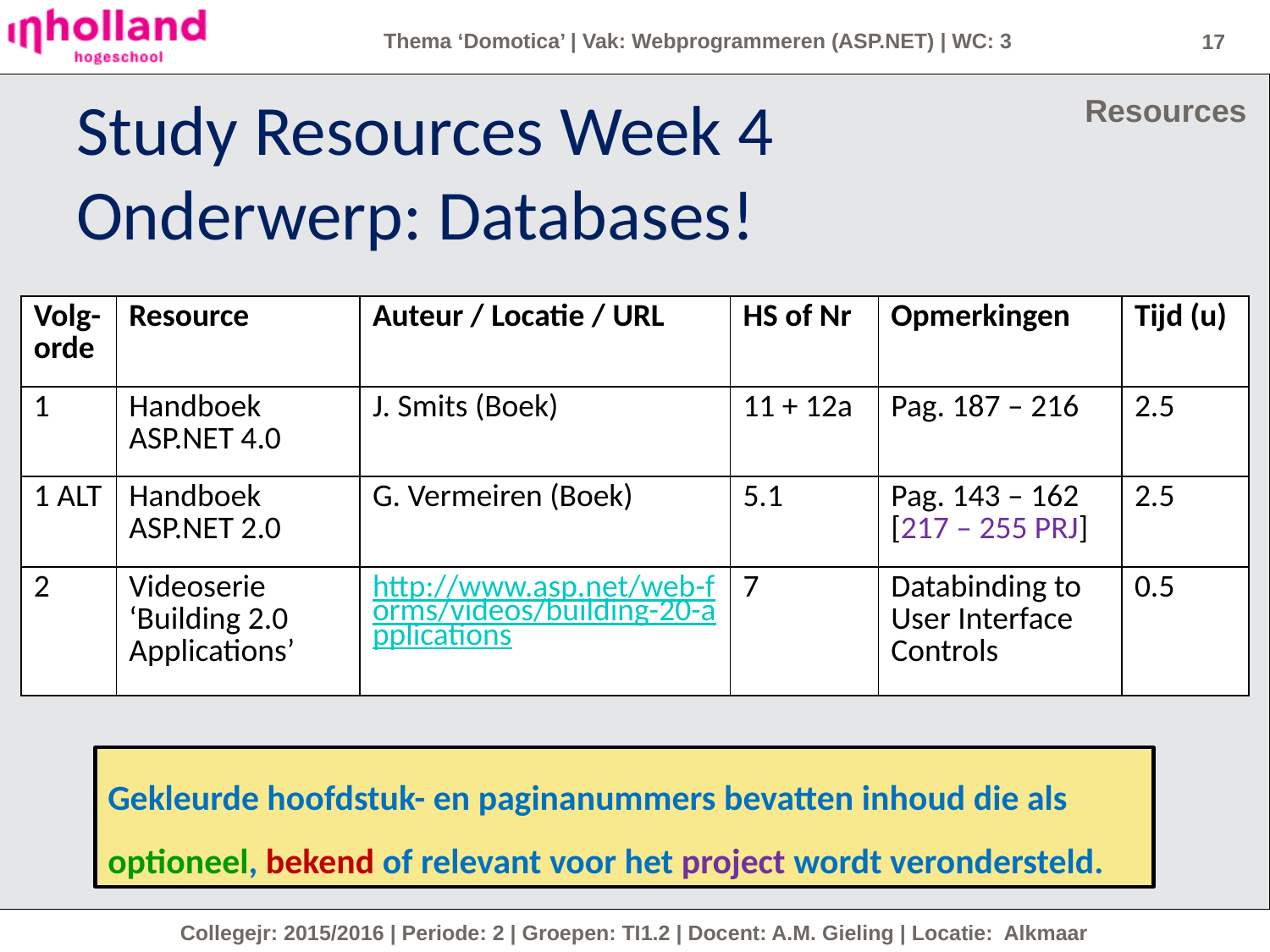

17
Resources
# Study Resources Week 4 Onderwerp: Databases!
| Volg-orde | Resource | Auteur / Locatie / URL | HS of Nr | Opmerkingen | Tijd (u) |
| --- | --- | --- | --- | --- | --- |
| 1 | Handboek ASP.NET 4.0 | J. Smits (Boek) | 11 + 12a | Pag. 187 – 216 | 2.5 |
| 1 ALT | Handboek ASP.NET 2.0 | G. Vermeiren (Boek) | 5.1 | Pag. 143 – 162 [217 – 255 PRJ] | 2.5 |
| 2 | Videoserie ‘Building 2.0 Applications’ | http://www.asp.net/web-forms/videos/building-20-applications | 7 | Databinding to User Interface Controls | 0.5 |
Gekleurde hoofdstuk- en paginanummers bevatten inhoud die als optioneel, bekend of relevant voor het project wordt verondersteld.